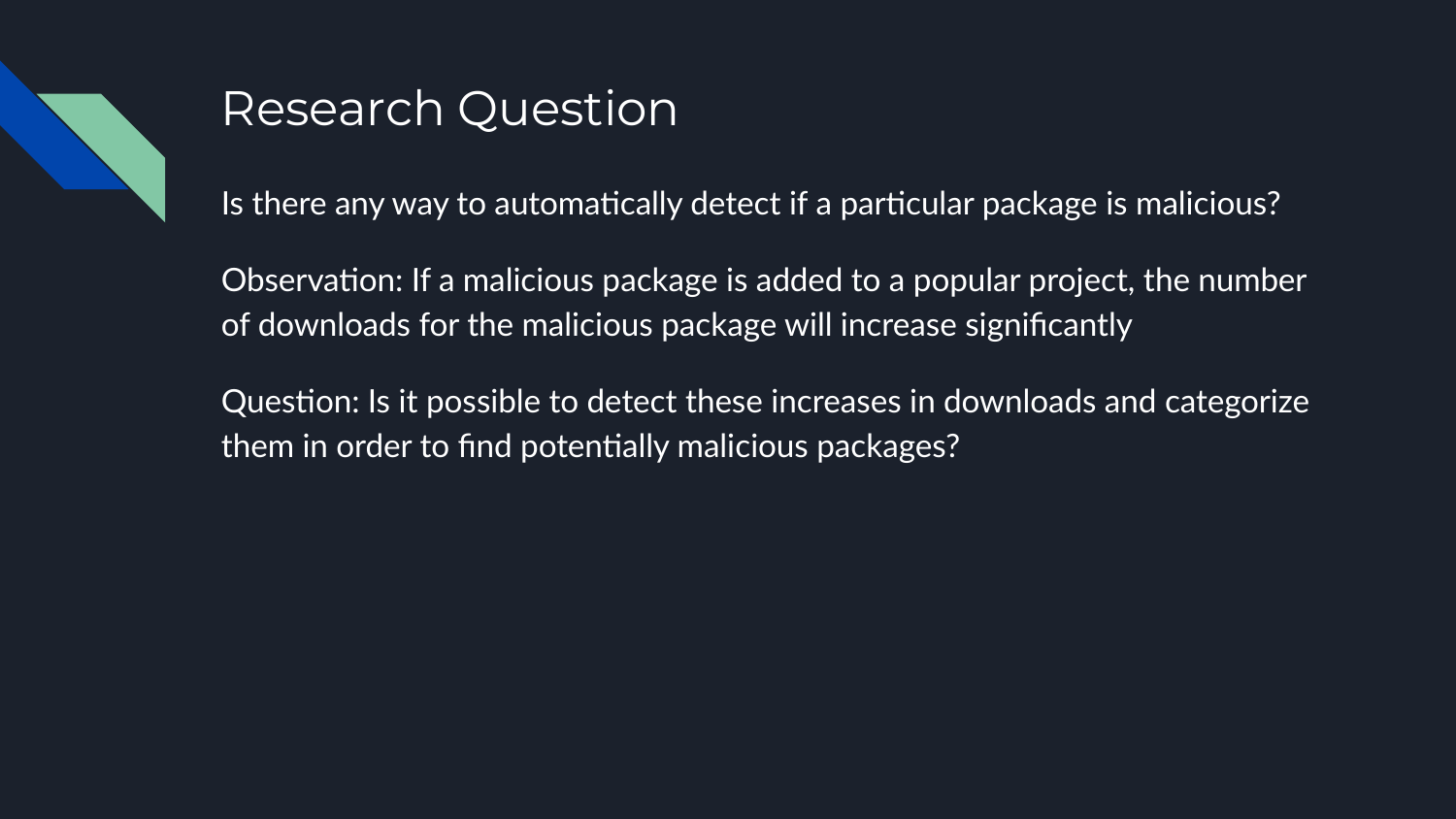

# Research Question
Is there any way to automatically detect if a particular package is malicious?
Observation: If a malicious package is added to a popular project, the number of downloads for the malicious package will increase significantly
Question: Is it possible to detect these increases in downloads and categorize them in order to find potentially malicious packages?